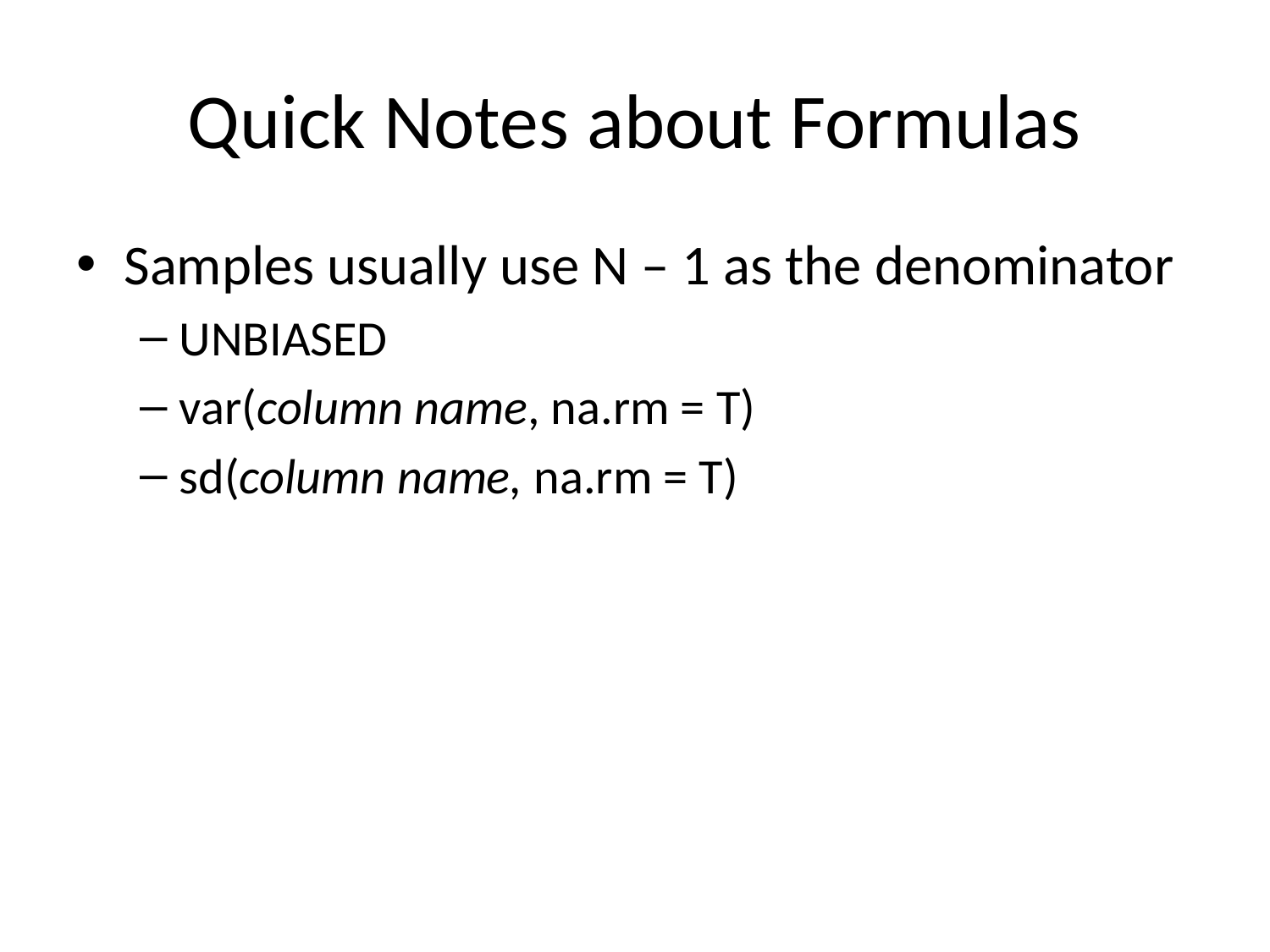

# Quick Notes about Formulas
Samples usually use N – 1 as the denominator
UNBIASED
var(column name, na.rm = T)
sd(column name, na.rm = T)